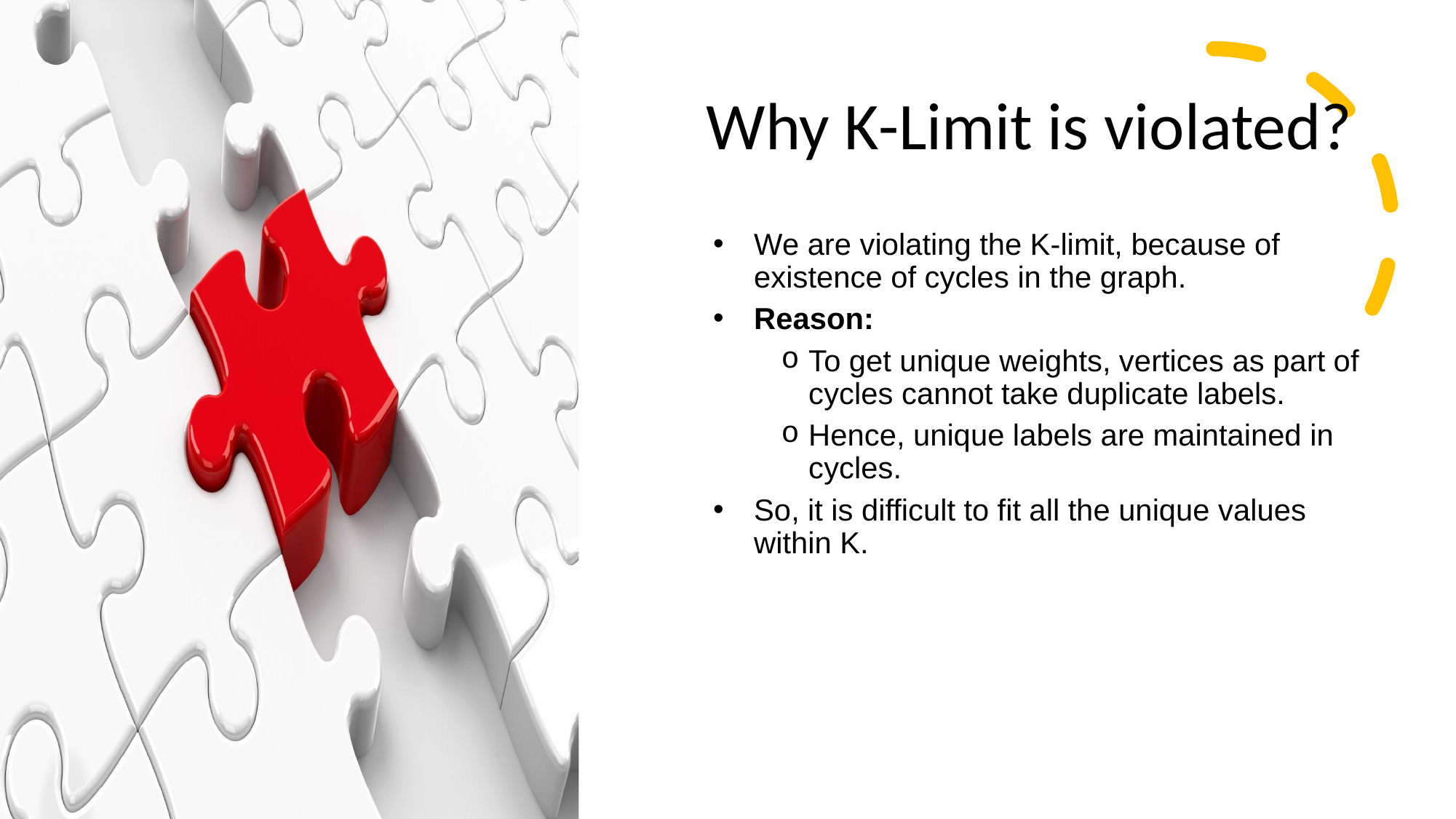

# Why K-Limit is violated?

We are violating the K-limit, because of existence of cycles in the graph.
Reason:
To get unique weights, vertices as part of cycles cannot take duplicate labels.
Hence, unique labels are maintained in cycles.
So, it is difficult to fit all the unique values within K.